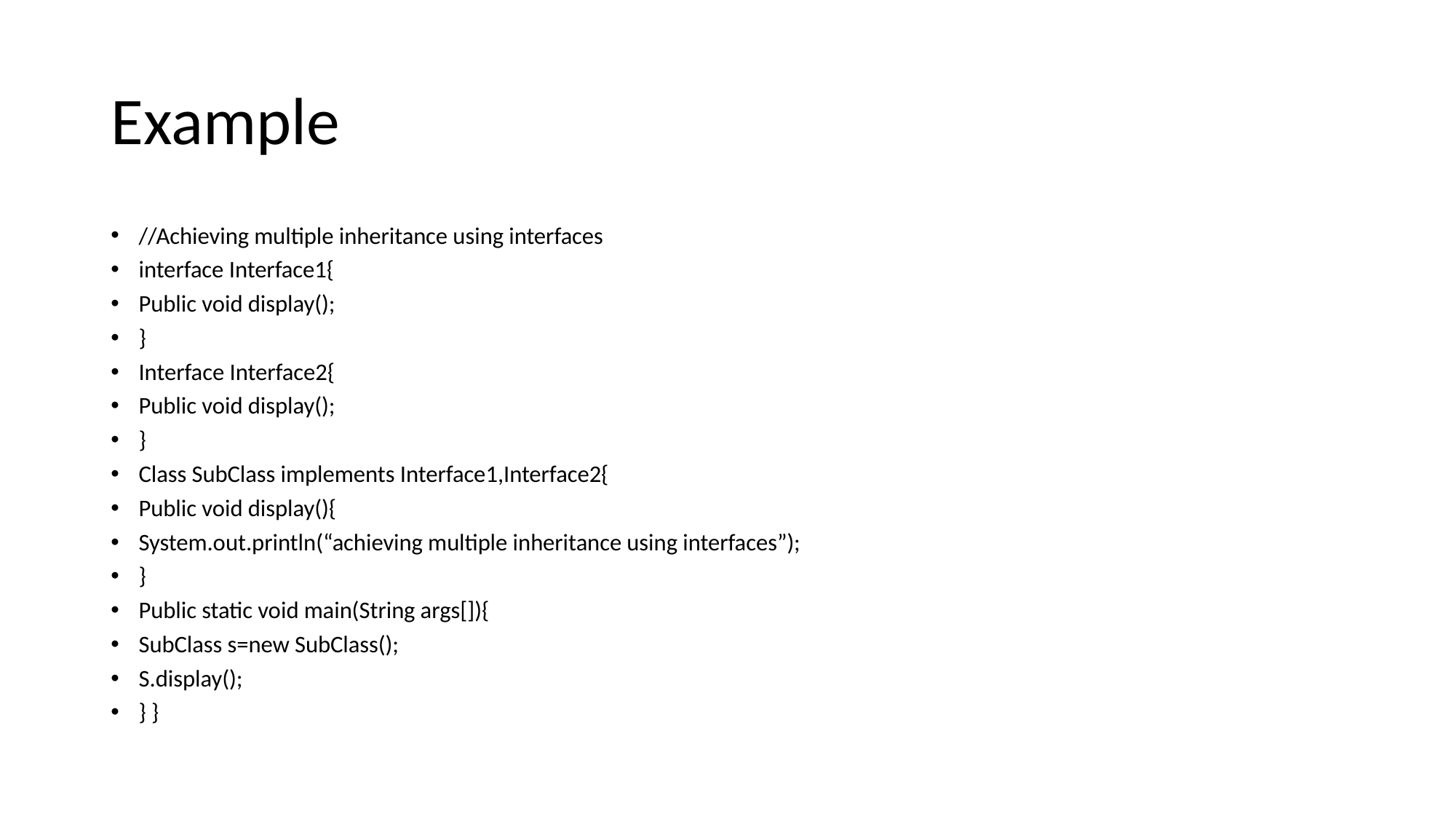

# Example
//Achieving multiple inheritance using interfaces
interface Interface1{
Public void display();
}
Interface Interface2{
Public void display();
}
Class SubClass implements Interface1,Interface2{
Public void display(){
System.out.println(“achieving multiple inheritance using interfaces”);
}
Public static void main(String args[]){
SubClass s=new SubClass();
S.display();
} }